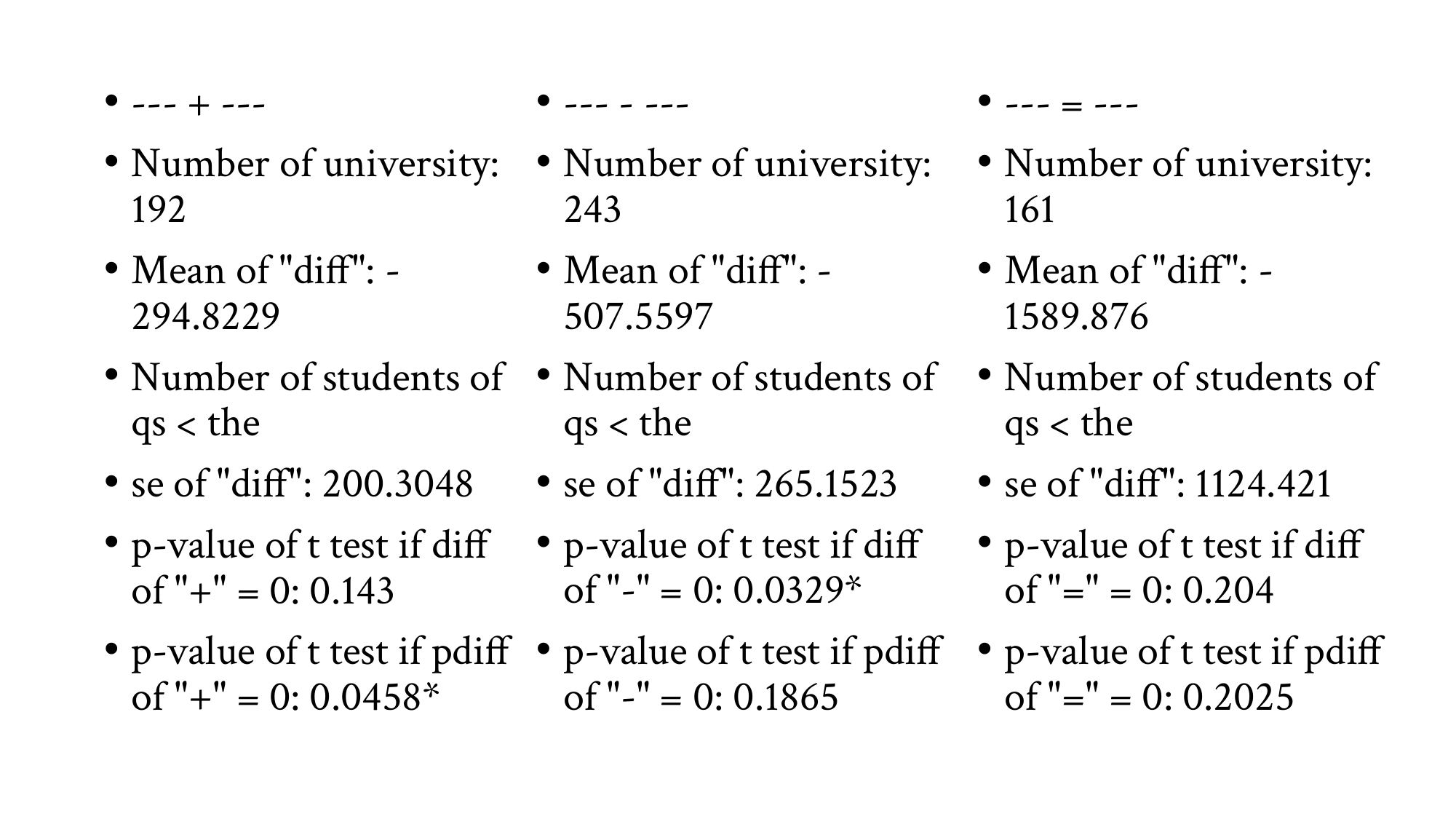

--- + ---
Number of university: 192
Mean of "diff": -294.8229
Number of students of qs < the
se of "diff": 200.3048
p-value of t test if diff of "+" = 0: 0.143
p-value of t test if pdiff of "+" = 0: 0.0458*

--- - ---
Number of university: 243
Mean of "diff": -507.5597
Number of students of qs < the
se of "diff": 265.1523
p-value of t test if diff of "-" = 0: 0.0329*
p-value of t test if pdiff of "-" = 0: 0.1865
--- = ---
Number of university: 161
Mean of "diff": -1589.876
Number of students of qs < the
se of "diff": 1124.421
p-value of t test if diff of "=" = 0: 0.204
p-value of t test if pdiff of "=" = 0: 0.2025